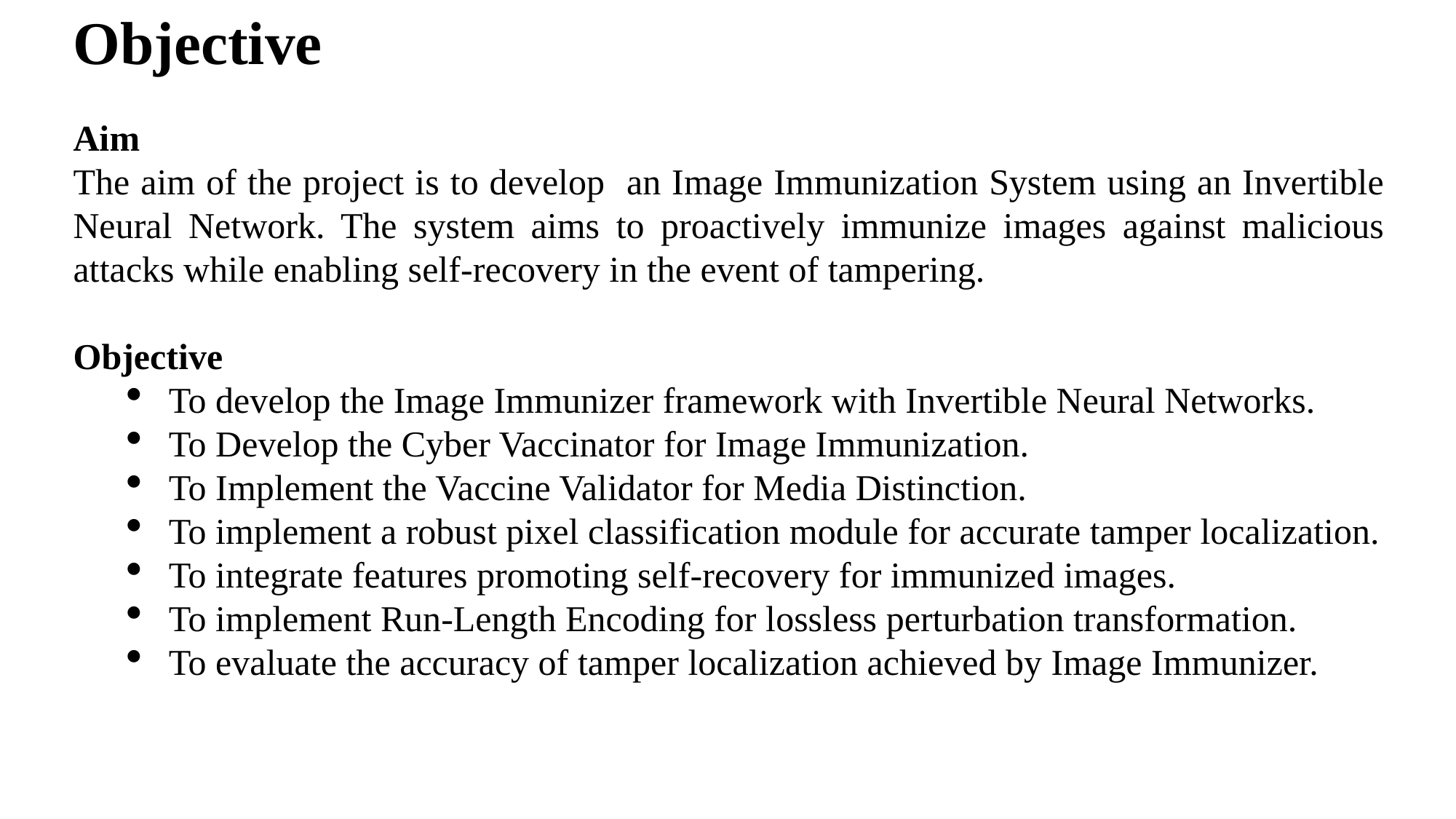

# Objective
Aim
The aim of the project is to develop  an Image Immunization System using an Invertible Neural Network. The system aims to proactively immunize images against malicious attacks while enabling self-recovery in the event of tampering.

Objective
To develop the Image Immunizer framework with Invertible Neural Networks.
To Develop the Cyber Vaccinator for Image Immunization.
To Implement the Vaccine Validator for Media Distinction.
To implement a robust pixel classification module for accurate tamper localization.
To integrate features promoting self-recovery for immunized images.
To implement Run-Length Encoding for lossless perturbation transformation.
To evaluate the accuracy of tamper localization achieved by Image Immunizer.